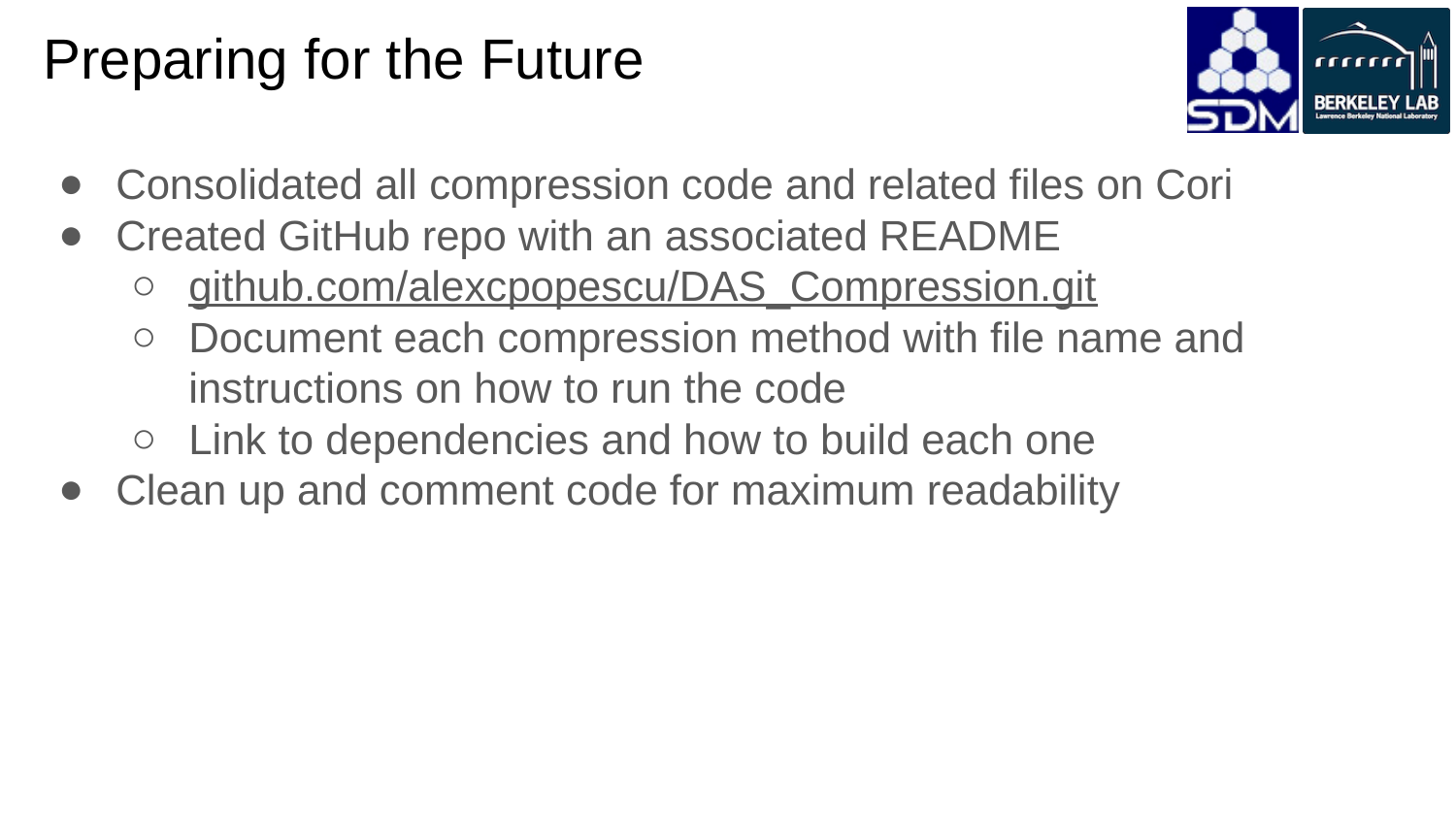

# Preparing for the Future
Consolidated all compression code and related files on Cori
Created GitHub repo with an associated README
github.com/alexcpopescu/DAS_Compression.git
Document each compression method with file name and instructions on how to run the code
Link to dependencies and how to build each one
Clean up and comment code for maximum readability